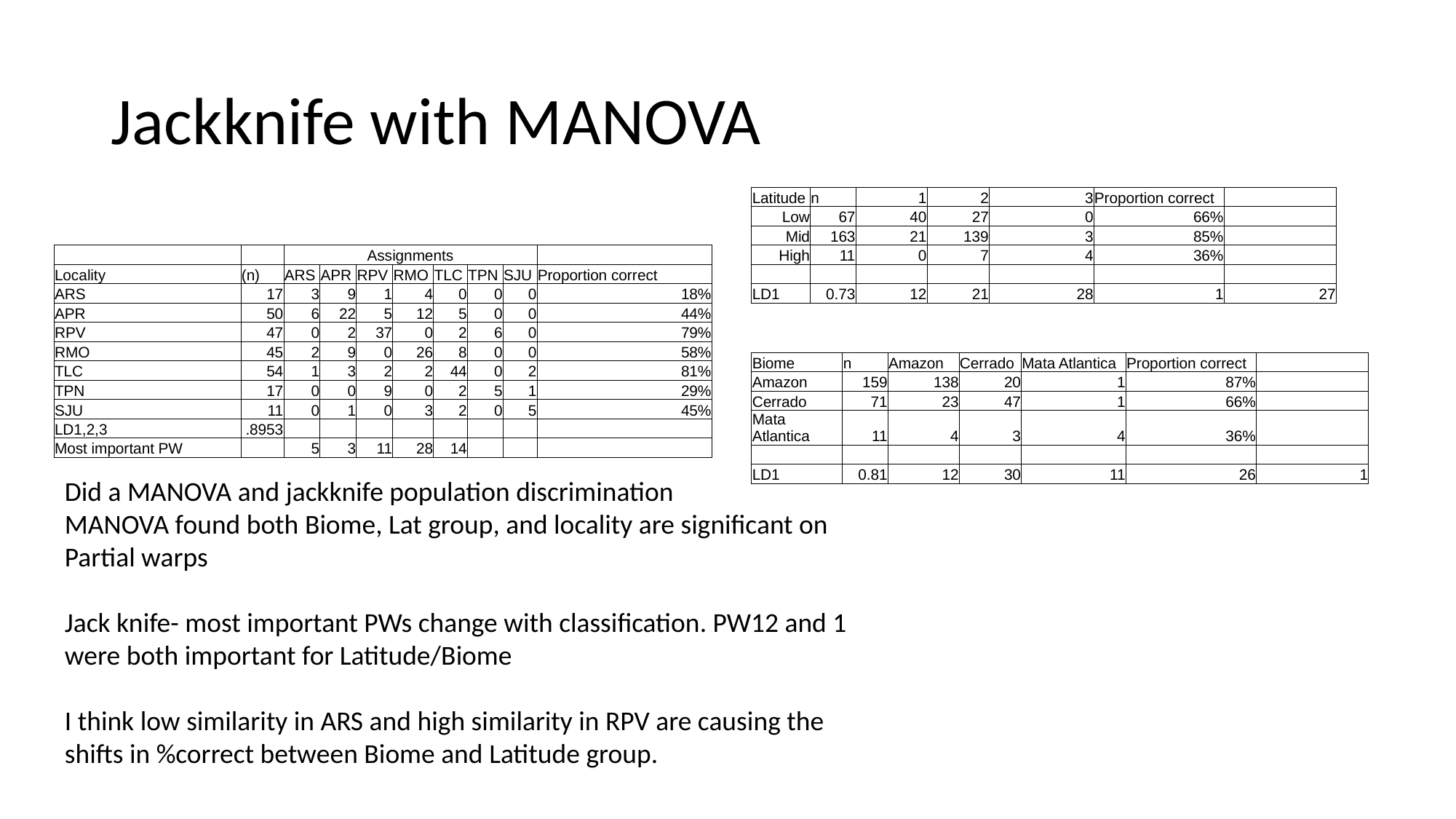

# Jackknife with MANOVA
| Latitude | n | 1 | 2 | 3 | Proportion correct |  |
| --- | --- | --- | --- | --- | --- | --- |
| Low | 67 | 40 | 27 | 0 | 66% |  |
| Mid | 163 | 21 | 139 | 3 | 85% |  |
| High | 11 | 0 | 7 | 4 | 36% |  |
|  |  |  |  |  |  |  |
| LD1 | 0.73 | 12 | 21 | 28 | 1 | 27 |
|  |  | Assignments |  |  |  |  |  |  |  |
| --- | --- | --- | --- | --- | --- | --- | --- | --- | --- |
| Locality | (n) | ARS | APR | RPV | RMO | TLC | TPN | SJU | Proportion correct |
| ARS | 17 | 3 | 9 | 1 | 4 | 0 | 0 | 0 | 18% |
| APR | 50 | 6 | 22 | 5 | 12 | 5 | 0 | 0 | 44% |
| RPV | 47 | 0 | 2 | 37 | 0 | 2 | 6 | 0 | 79% |
| RMO | 45 | 2 | 9 | 0 | 26 | 8 | 0 | 0 | 58% |
| TLC | 54 | 1 | 3 | 2 | 2 | 44 | 0 | 2 | 81% |
| TPN | 17 | 0 | 0 | 9 | 0 | 2 | 5 | 1 | 29% |
| SJU | 11 | 0 | 1 | 0 | 3 | 2 | 0 | 5 | 45% |
| LD1,2,3 | .8953 |  |  |  |  |  |  |  |  |
| Most important PW |  | 5 | 3 | 11 | 28 | 14 |  |  |  |
| Biome | n | Amazon | Cerrado | Mata Atlantica | Proportion correct |  |
| --- | --- | --- | --- | --- | --- | --- |
| Amazon | 159 | 138 | 20 | 1 | 87% |  |
| Cerrado | 71 | 23 | 47 | 1 | 66% |  |
| Mata Atlantica | 11 | 4 | 3 | 4 | 36% |  |
|  |  |  |  |  |  |  |
| LD1 | 0.81 | 12 | 30 | 11 | 26 | 1 |
Did a MANOVA and jackknife population discrimination
MANOVA found both Biome, Lat group, and locality are significant on Partial warps

Jack knife- most important PWs change with classification. PW12 and 1 were both important for Latitude/Biome

I think low similarity in ARS and high similarity in RPV are causing the shifts in %correct between Biome and Latitude group.